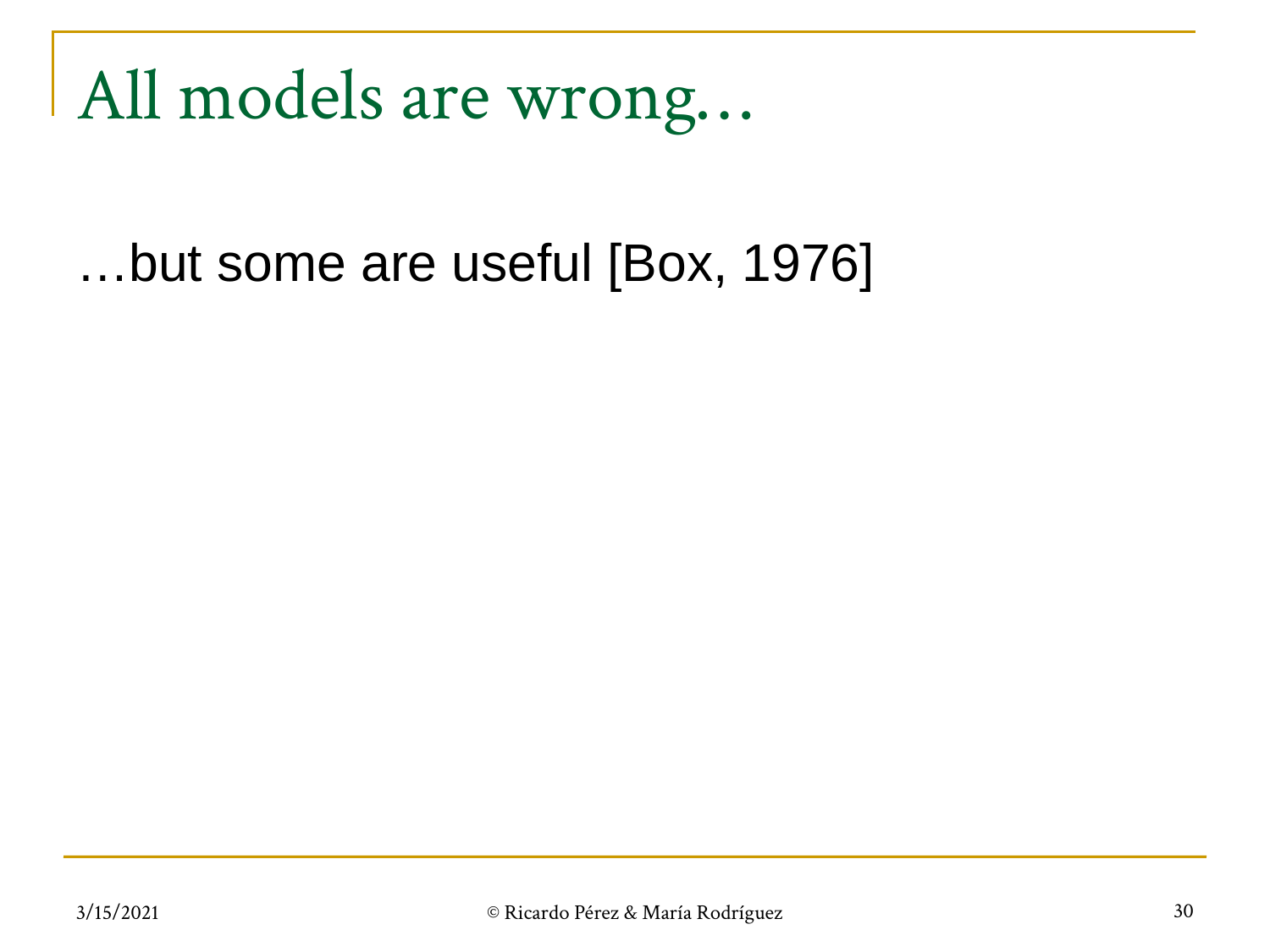

# All models are wrong…
…but some are useful [Box, 1976]
3/15/2021
© Ricardo Pérez & María Rodríguez
30